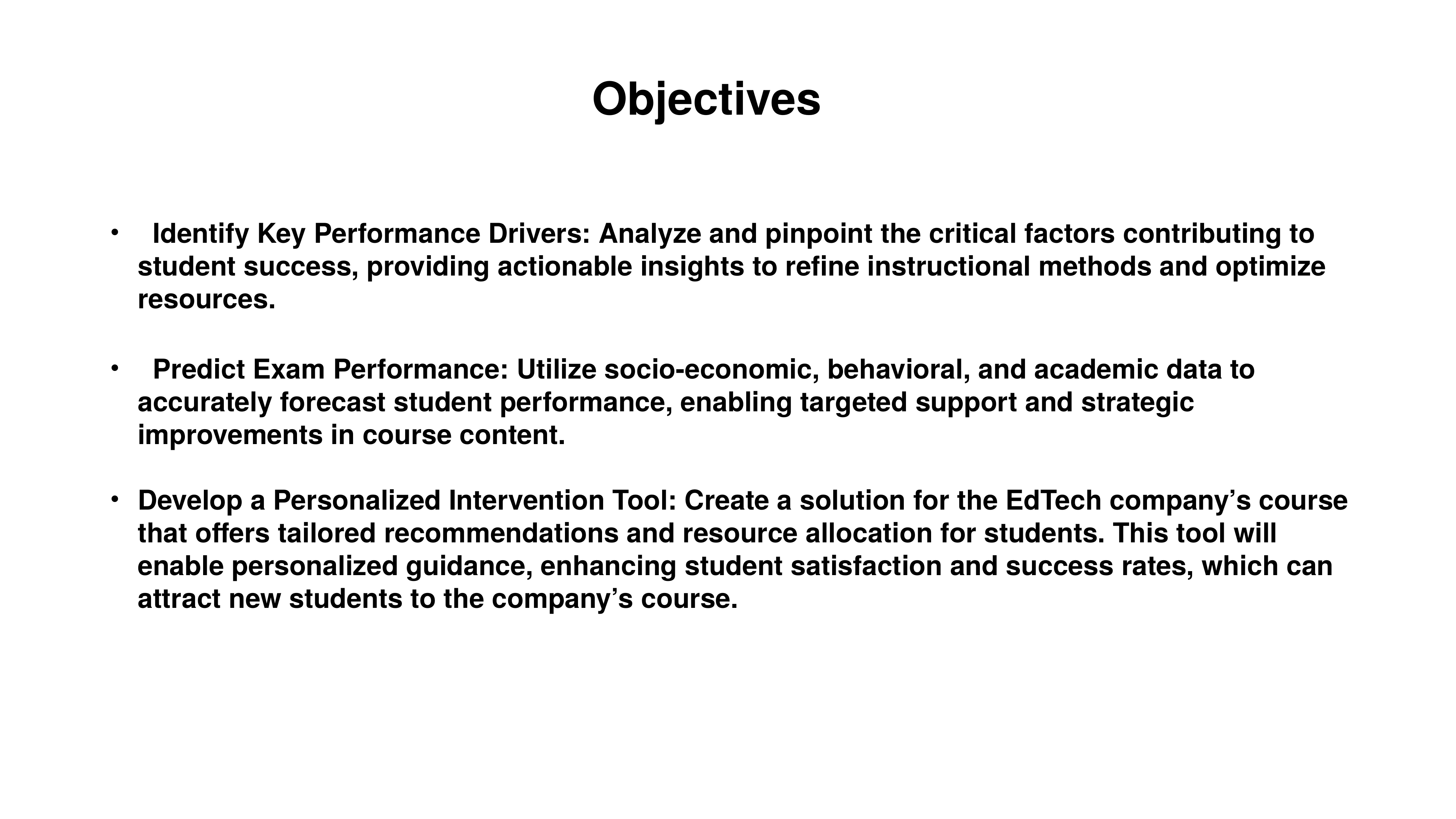

Objectives
  Identify Key Performance Drivers: Analyze and pinpoint the critical factors contributing to student success, providing actionable insights to refine instructional methods and optimize resources.

  Predict Exam Performance: Utilize socio-economic, behavioral, and academic data to accurately forecast student performance, enabling targeted support and strategic improvements in course content.

Develop a Personalized Intervention Tool: Create a solution for the EdTech company’s course that offers tailored recommendations and resource allocation for students. This tool will enable personalized guidance, enhancing student satisfaction and success rates, which can attract new students to the company’s course.